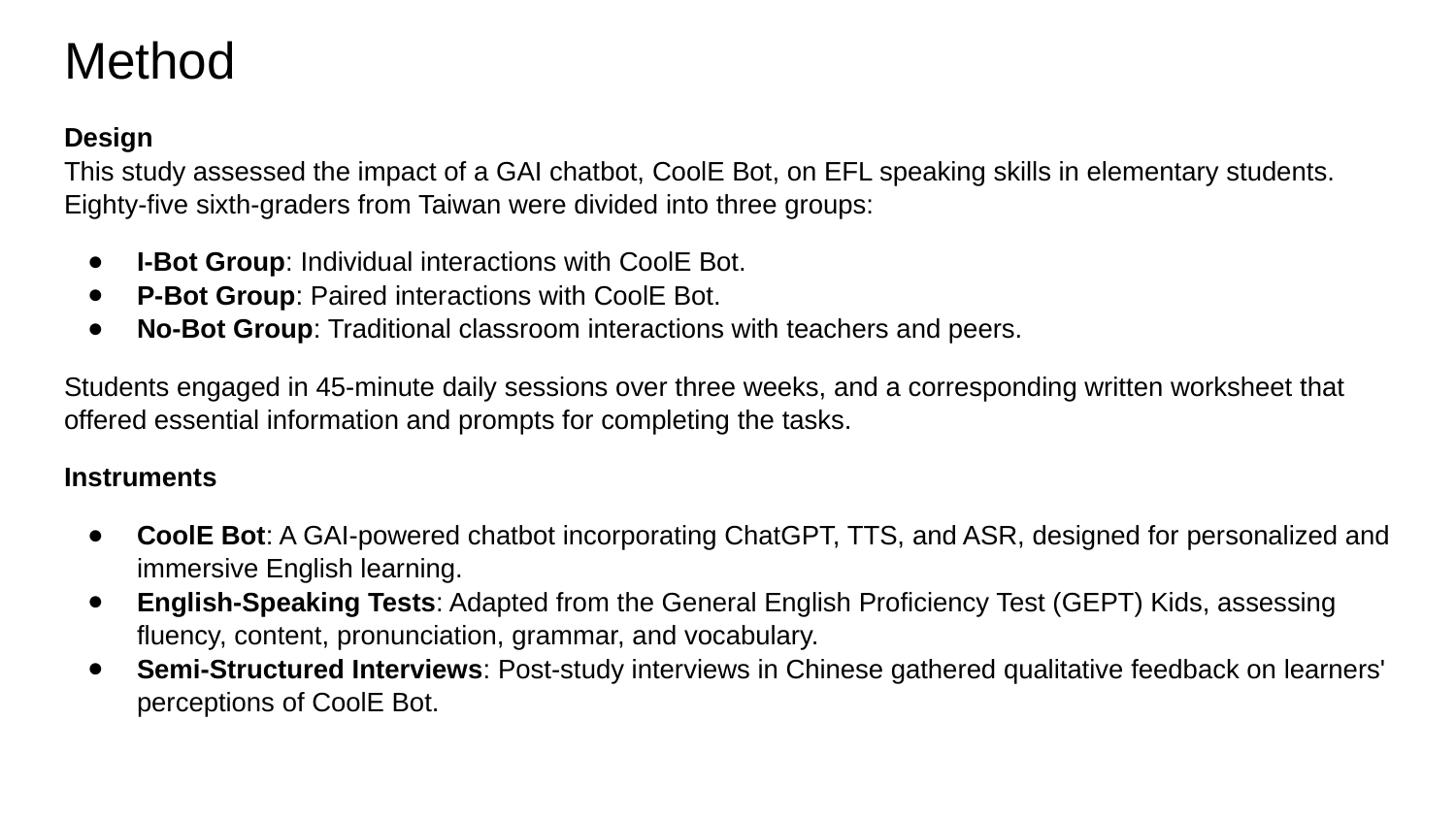

# Method
Design
This study assessed the impact of a GAI chatbot, CoolE Bot, on EFL speaking skills in elementary students. Eighty-five sixth-graders from Taiwan were divided into three groups:
I-Bot Group: Individual interactions with CoolE Bot.
P-Bot Group: Paired interactions with CoolE Bot.
No-Bot Group: Traditional classroom interactions with teachers and peers.
Students engaged in 45-minute daily sessions over three weeks, and a corresponding written worksheet that offered essential information and prompts for completing the tasks.
Instruments
CoolE Bot: A GAI-powered chatbot incorporating ChatGPT, TTS, and ASR, designed for personalized and immersive English learning.
English-Speaking Tests: Adapted from the General English Proficiency Test (GEPT) Kids, assessing fluency, content, pronunciation, grammar, and vocabulary.
Semi-Structured Interviews: Post-study interviews in Chinese gathered qualitative feedback on learners' perceptions of CoolE Bot.